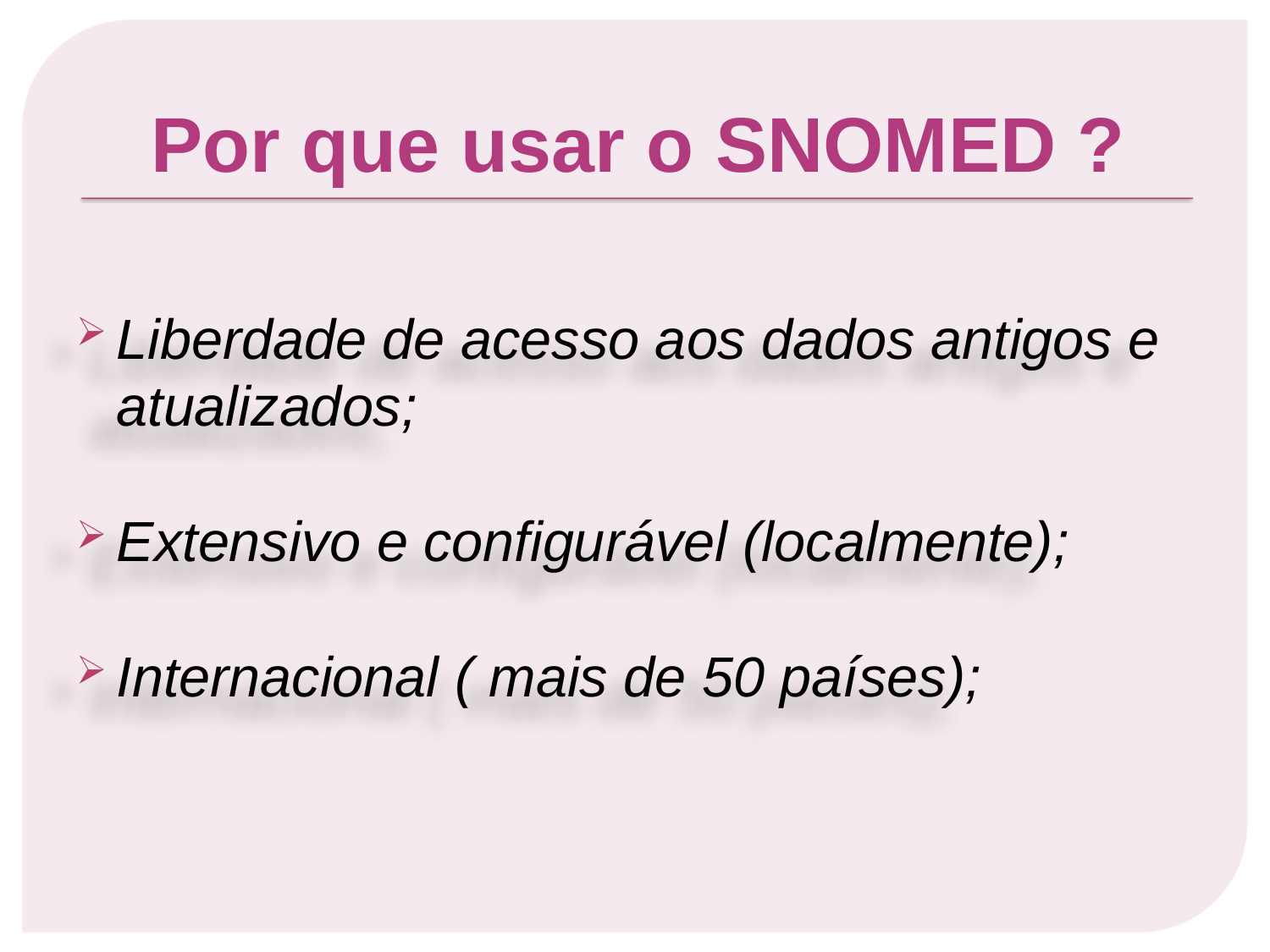

# Por que usar o SNOMED ?

Liberdade de acesso aos dados antigos e atualizados;

Extensivo e configurável (localmente);

Internacional ( mais de 50 países);